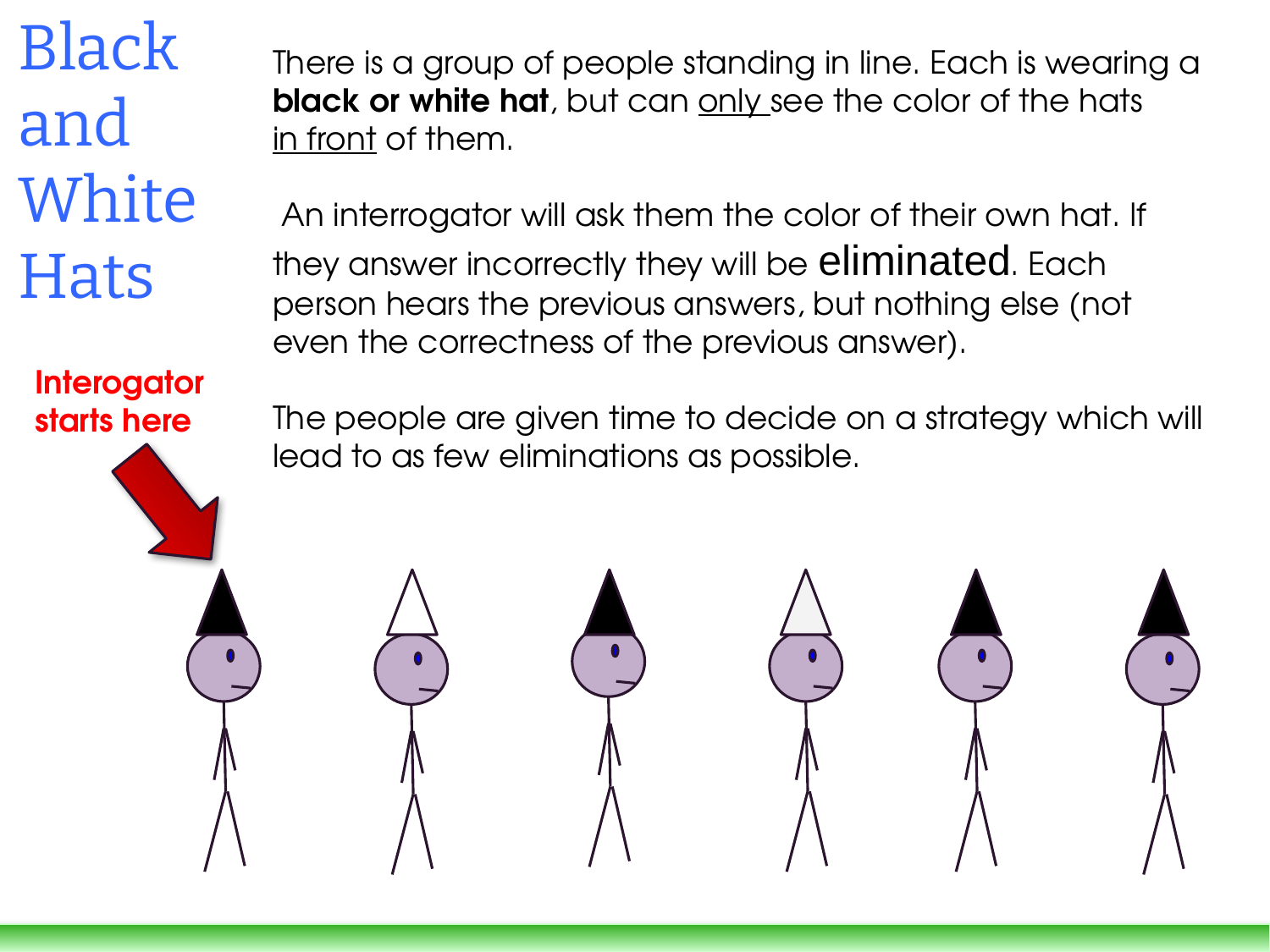

Black and White Hats
There is a group of people standing in line. Each is wearing a black or white hat, but can only see the color of the hats
in front of them.

 An interrogator will ask them the color of their own hat. If they answer incorrectly they will be eliminated. Each person hears the previous answers, but nothing else (not even the correctness of the previous answer).

The people are given time to decide on a strategy which will lead to as few eliminations as possible.
Interogator starts here